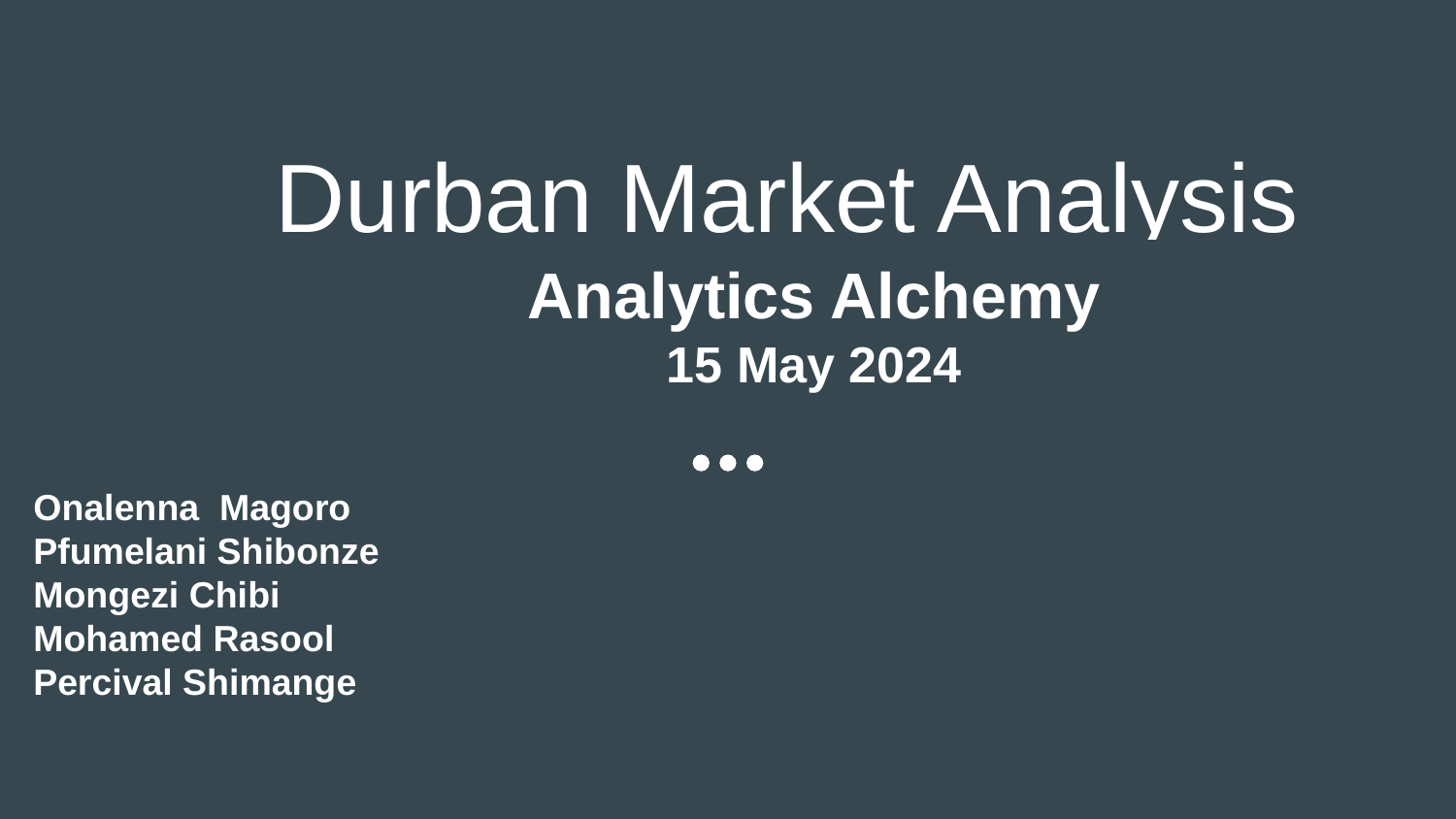

# Durban Market Analysis
Analytics Alchemy
15 May 2024

Onalenna  Magoro
Pfumelani Shibonze
Mongezi Chibi
Mohamed Rasool
Percival Shimange